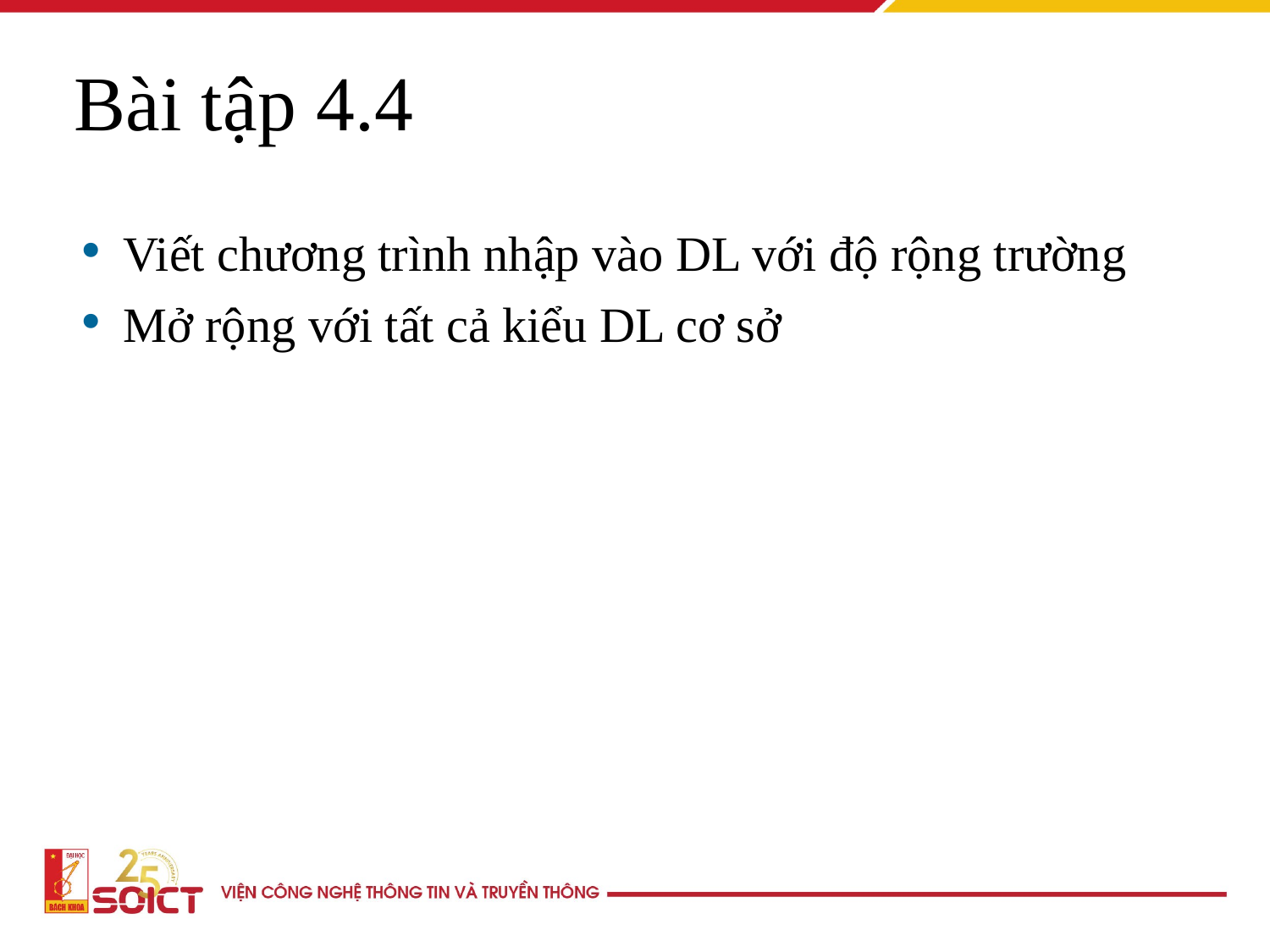

Bài tập 4.4
Viết chương trình nhập vào DL với độ rộng trường
Mở rộng với tất cả kiểu DL cơ sở